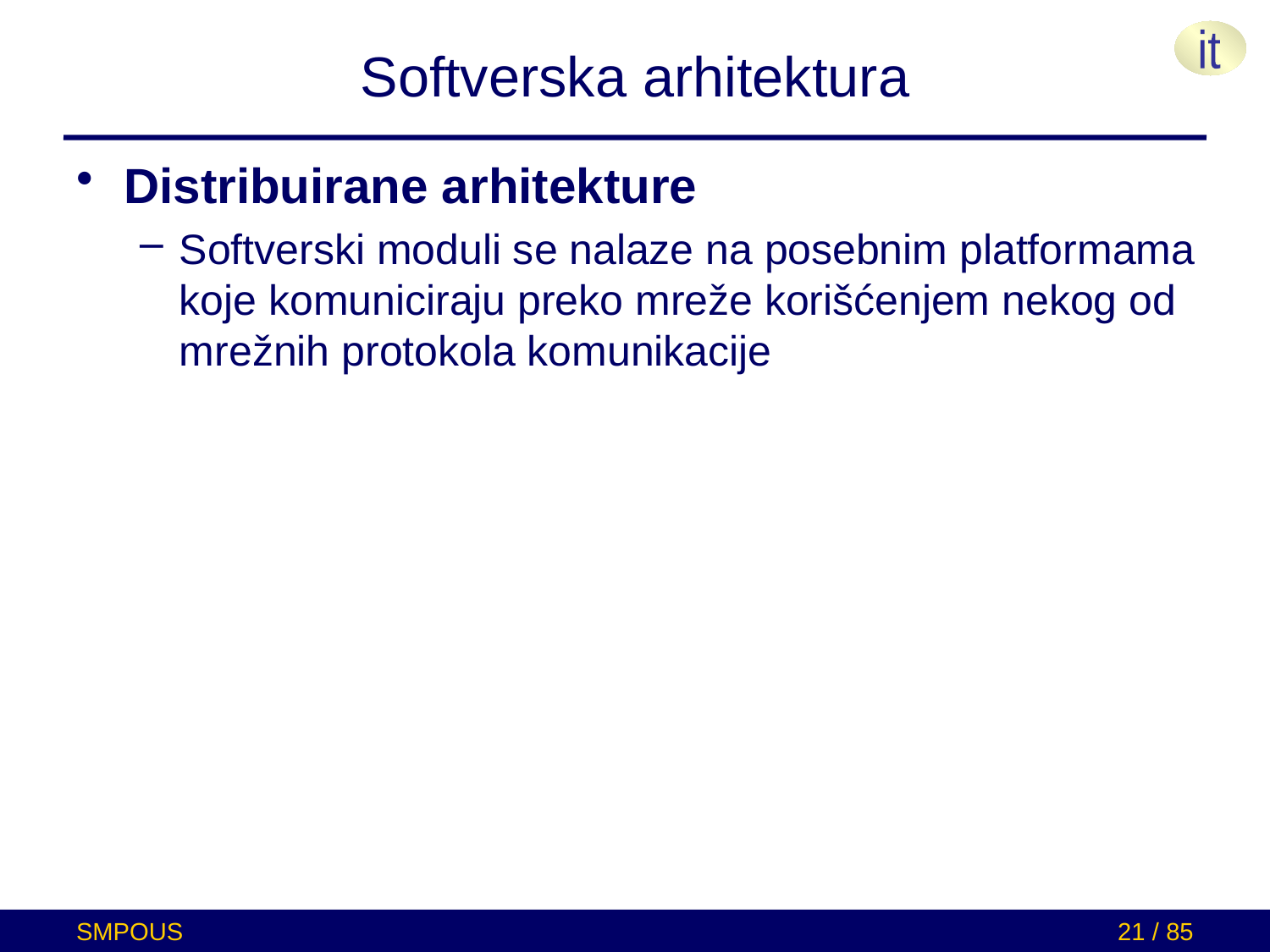

# Softverska arhitektura
Distribuirane arhitekture
Softverski moduli se nalaze na posebnim platformama koje komuniciraju preko mreže korišćenjem nekog od mrežnih protokola komunikacije
SMPOUS
21 / 85